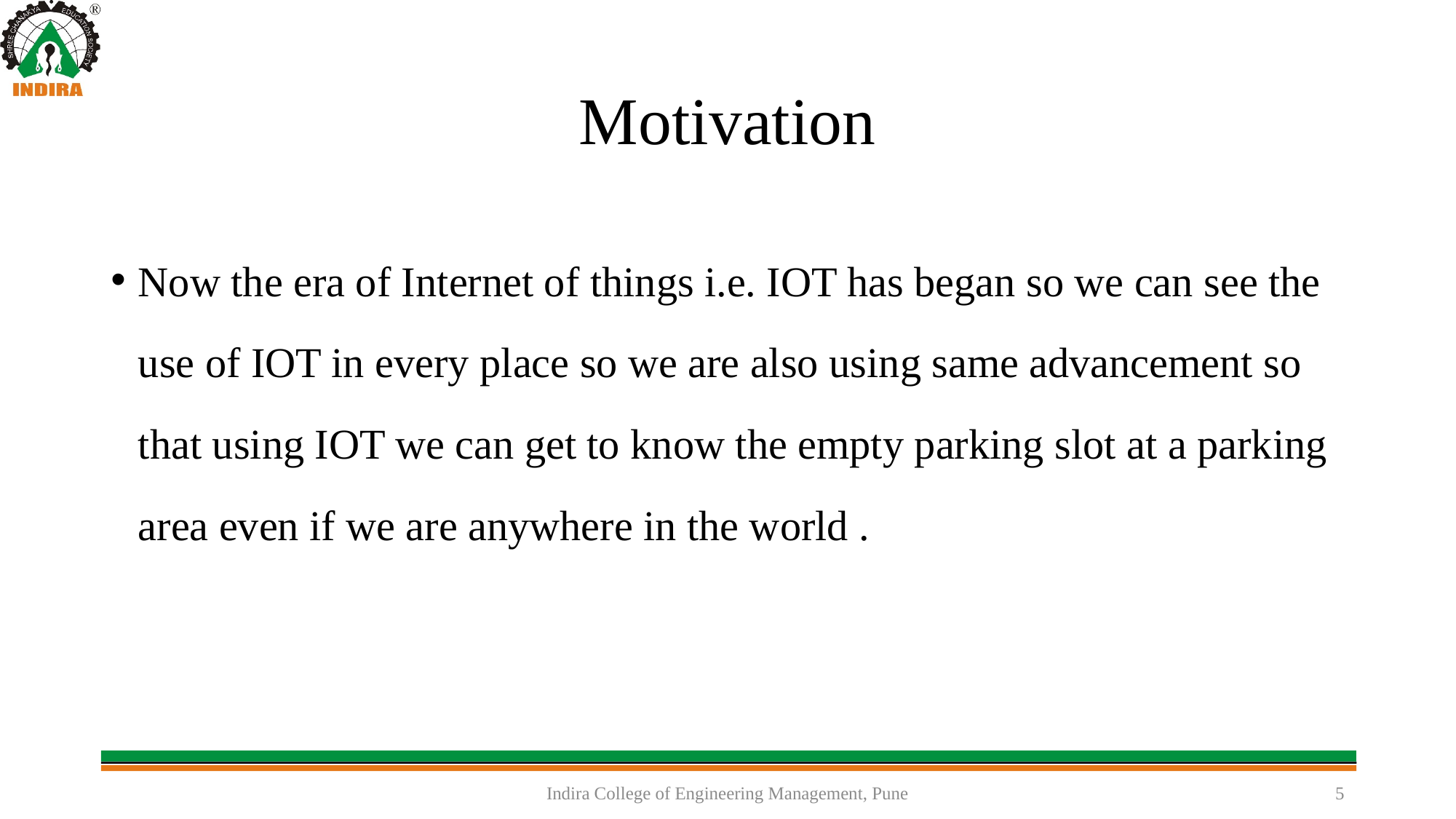

# Motivation
Now the era of Internet of things i.e. IOT has began so we can see the use of IOT in every place so we are also using same advancement so that using IOT we can get to know the empty parking slot at a parking area even if we are anywhere in the world .
Indira College of Engineering Management, Pune
5